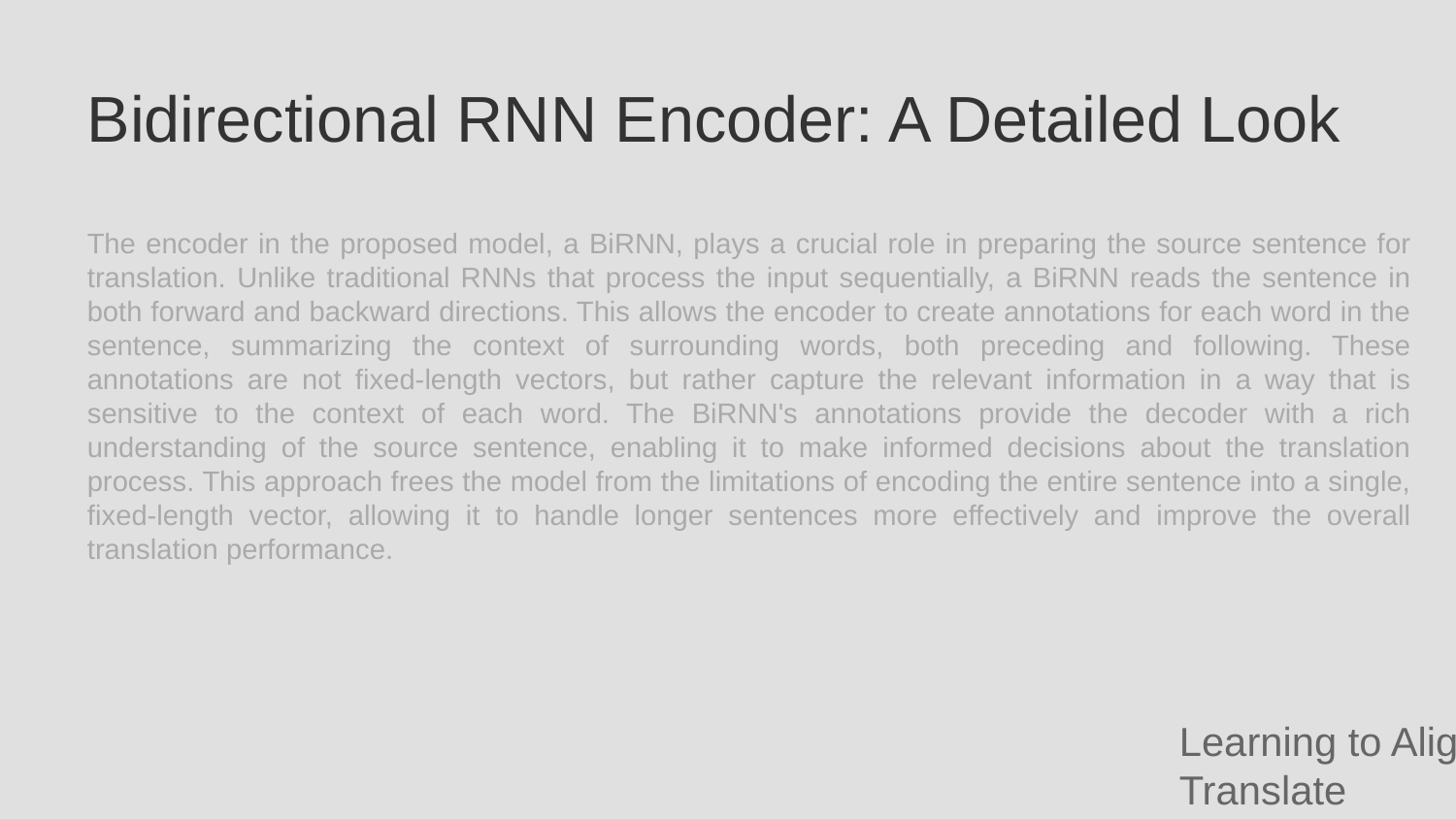

Bidirectional RNN Encoder: A Detailed Look
The encoder in the proposed model, a BiRNN, plays a crucial role in preparing the source sentence for translation. Unlike traditional RNNs that process the input sequentially, a BiRNN reads the sentence in both forward and backward directions. This allows the encoder to create annotations for each word in the sentence, summarizing the context of surrounding words, both preceding and following. These annotations are not fixed-length vectors, but rather capture the relevant information in a way that is sensitive to the context of each word. The BiRNN's annotations provide the decoder with a rich understanding of the source sentence, enabling it to make informed decisions about the translation process. This approach frees the model from the limitations of encoding the entire sentence into a single, fixed-length vector, allowing it to handle longer sentences more effectively and improve the overall translation performance.
Learning to Align and Translate